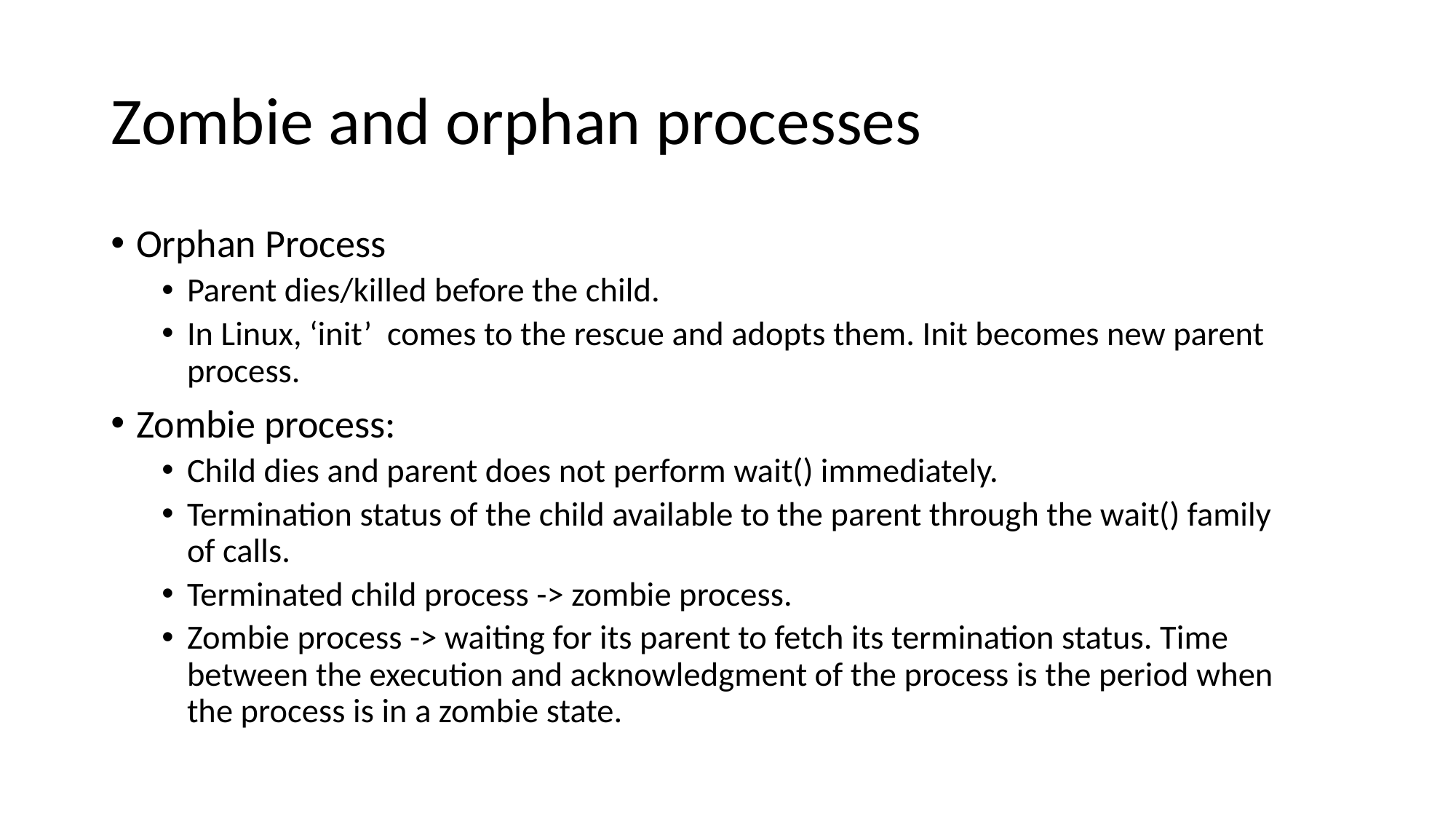

# Zombie and orphan processes
Orphan Process
Parent dies/killed before the child.
In Linux, ‘init’  comes to the rescue and adopts them. Init becomes new parent process.
Zombie process:
Child dies and parent does not perform wait() immediately.
Termination status of the child available to the parent through the wait() family of calls.
Terminated child process -> zombie process.
Zombie process -> waiting for its parent to fetch its termination status. Time between the execution and acknowledgment of the process is the period when the process is in a zombie state.